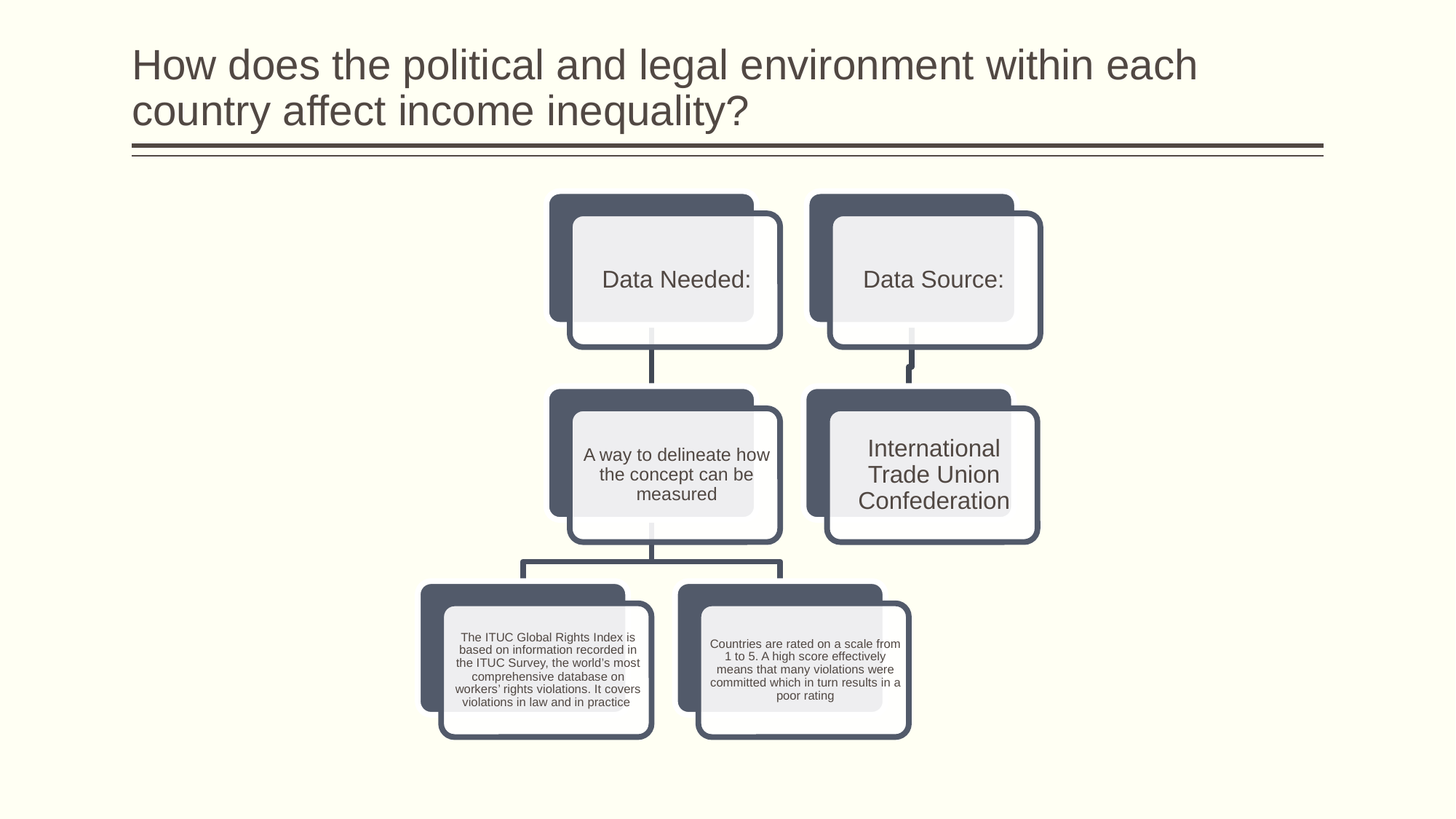

# How does the political and legal environment within each country affect income inequality?
Data Needed:
A way to delineate how the concept can be measured
The ITUC Global Rights Index is based on information recorded in the ITUC Survey, the world’s most comprehensive database on workers’ rights violations. It covers violations in law and in practice
Countries are rated on a scale from 1 to 5. A high score effectively means that many violations were committed which in turn results in a poor rating
Data Source:
International Trade Union Confederation